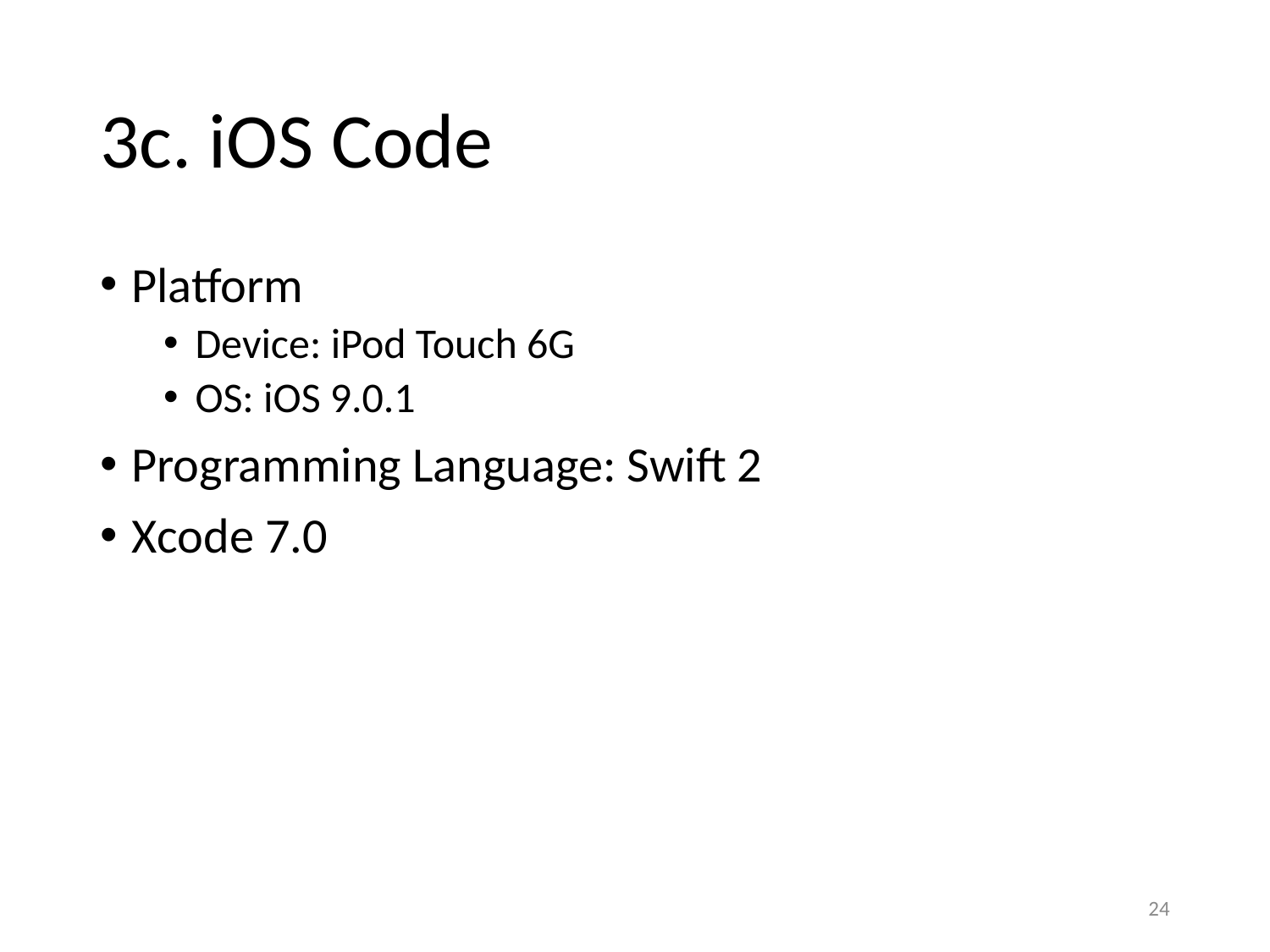

# 3c. iOS Code
Platform
Device: iPod Touch 6G
OS: iOS 9.0.1
Programming Language: Swift 2
Xcode 7.0

24